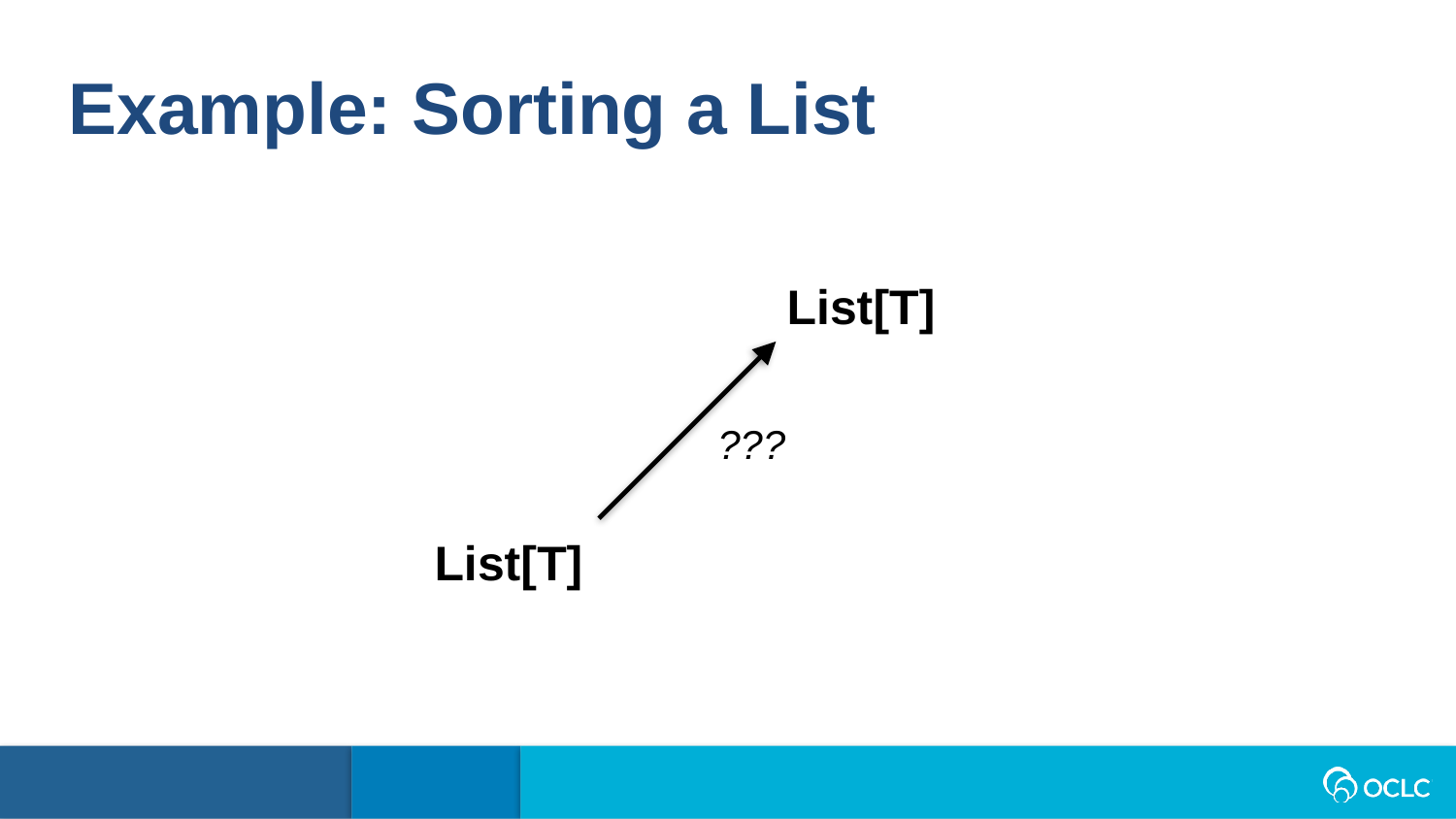

Example: Sorting a List
List[T]
???
List[T]